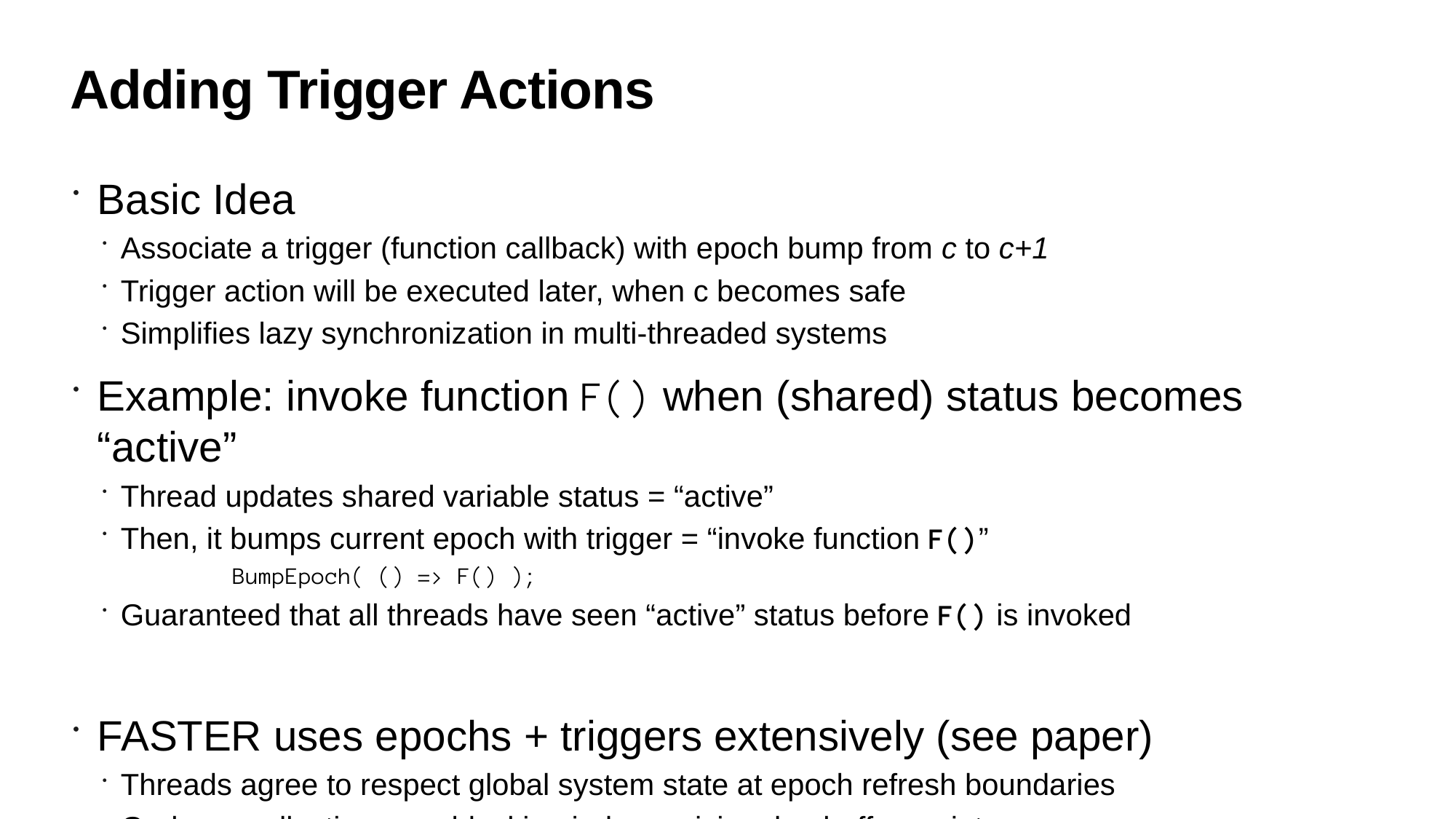

# Adding Trigger Actions
Basic Idea
Associate a trigger (function callback) with epoch bump from c to c+1
Trigger action will be executed later, when c becomes safe
Simplifies lazy synchronization in multi-threaded systems
Example: invoke function F() when (shared) status becomes “active”
Thread updates shared variable status = “active”
Then, it bumps current epoch with trigger = “invoke function F()”
	BumpEpoch( () => F() );
Guaranteed that all threads have seen “active” status before F() is invoked

FASTER uses epochs + triggers extensively (see paper)
Threads agree to respect global system state at epoch refresh boundaries
Garbage collection, non-blocking index resizing, log buffer maintenance, recovery